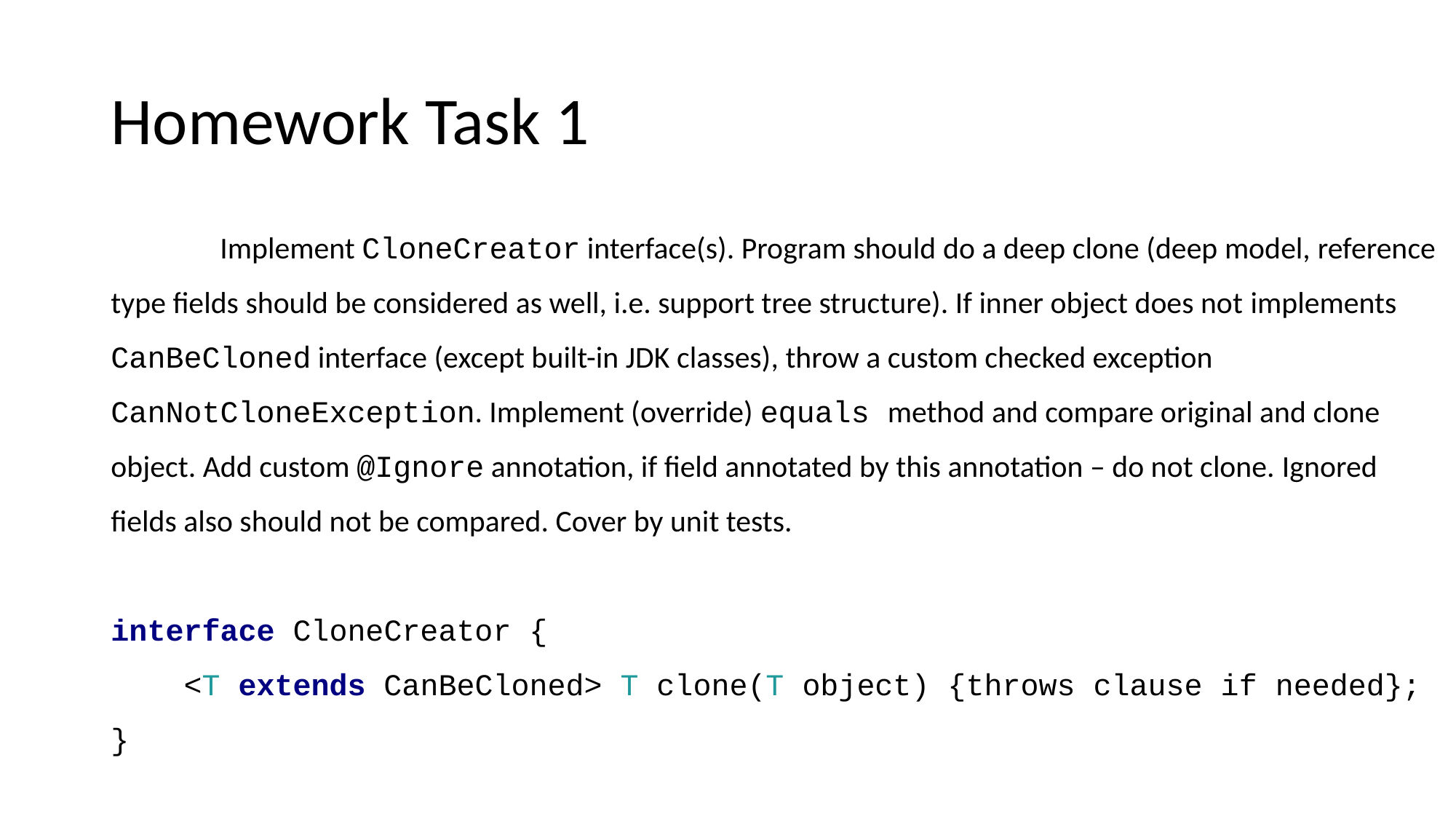

# Homework Task 1
	Implement CloneCreator interface(s). Program should do a deep clone (deep model, reference type fields should be considered as well, i.e. support tree structure). If inner object does not implements CanBeCloned interface (except built-in JDK classes), throw a custom checked exception CanNotCloneException. Implement (override) equals method and compare original and clone object. Add custom @Ignore annotation, if field annotated by this annotation – do not clone. Ignored fields also should not be compared. Cover by unit tests.

interface CloneCreator {
    <T extends CanBeCloned> T clone(T object) {throws clause if needed};
}